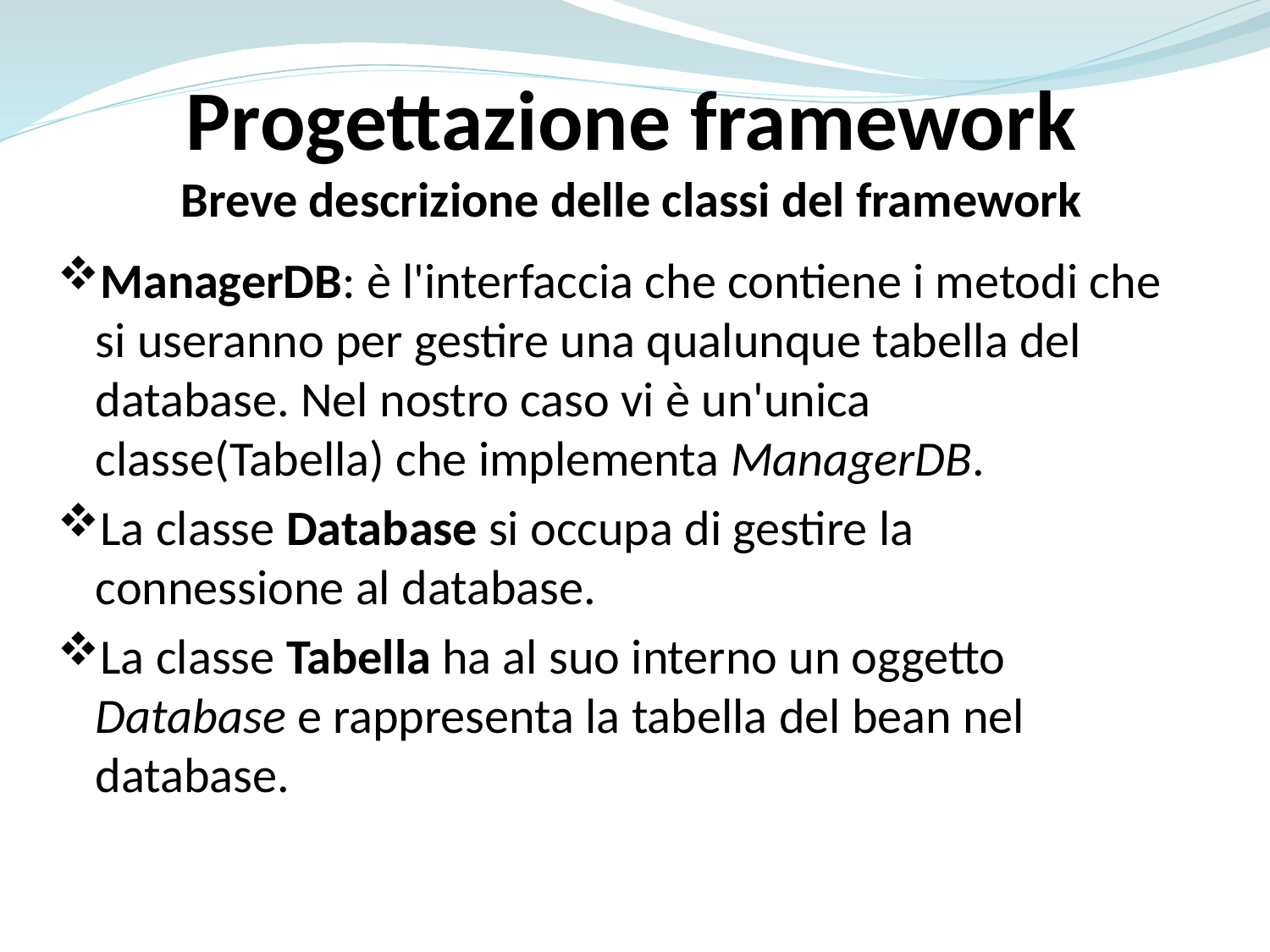

Progettazione framework
Breve descrizione delle classi del framework

ManagerDB: è l'interfaccia che contiene i metodi che si useranno per gestire una qualunque tabella del database. Nel nostro caso vi è un'unica classe(Tabella) che implementa ManagerDB.
La classe Database si occupa di gestire la connessione al database.
La classe Tabella ha al suo interno un oggetto Database e rappresenta la tabella del bean nel database.